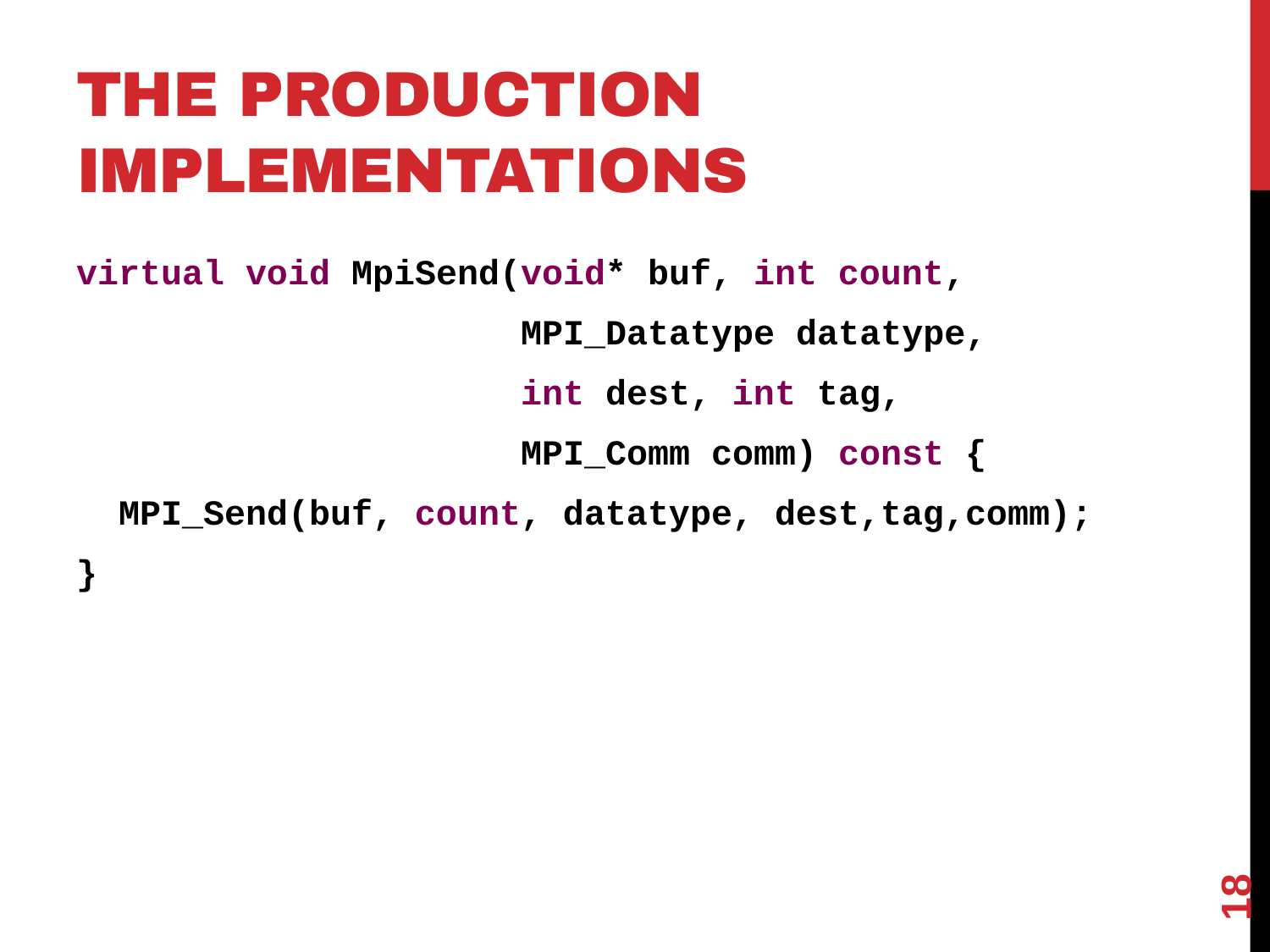

# The production implementations
virtual void MpiSend(void* buf, int count,
                     MPI_Datatype datatype,
                     int dest, int tag,
                     MPI_Comm comm) const {
  MPI_Send(buf, count, datatype, dest,tag,comm);
}
18